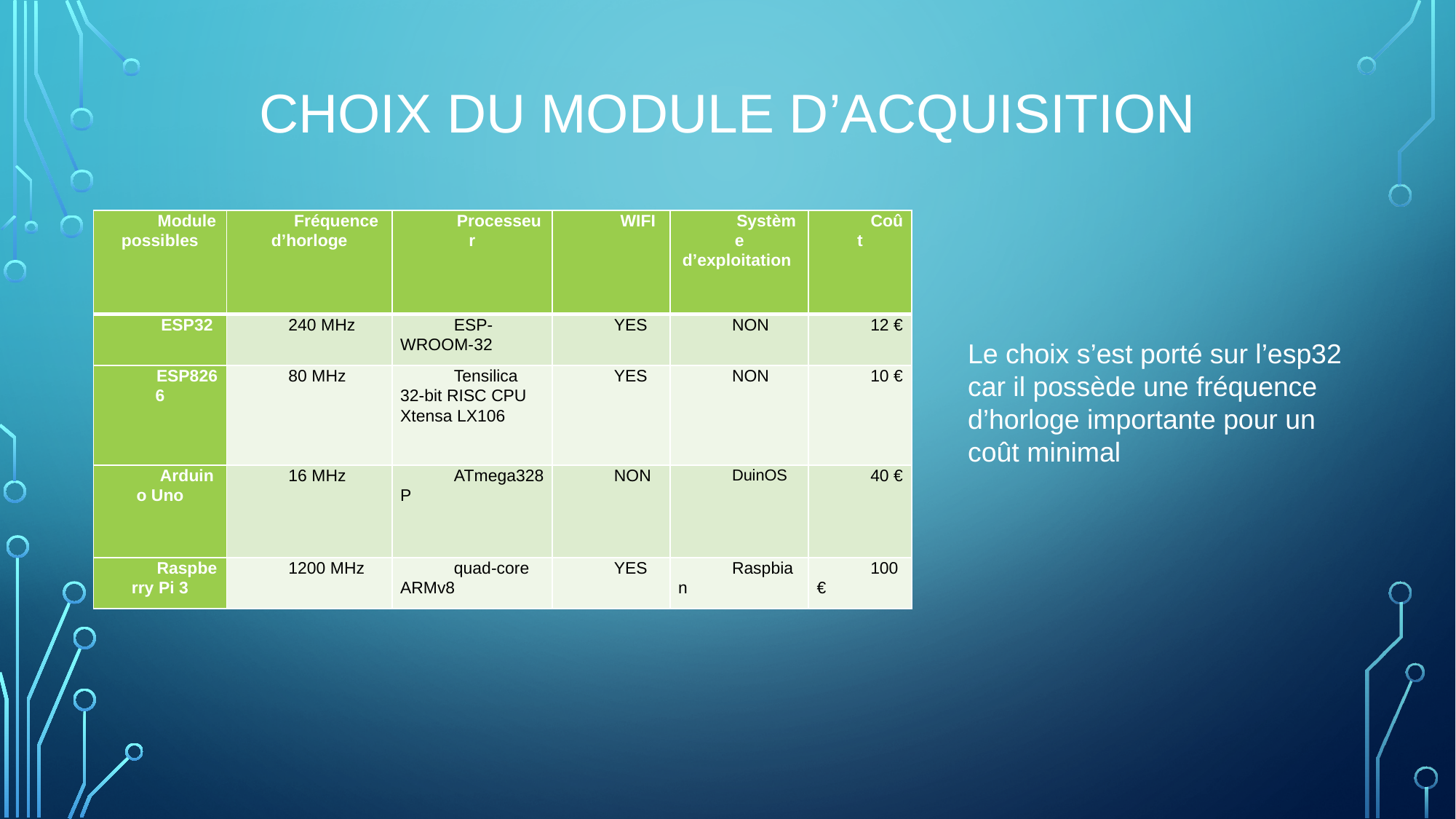

CHOIX DU MODULE D’ACQUISITION
| Module possibles | Fréquence d’horloge | Processeur | WIFI | Système d’exploitation | Coût |
| --- | --- | --- | --- | --- | --- |
| ESP32 | 240 MHz | ESP-WROOM-32 | YES | NON | 12 € |
| ESP8266 | 80 MHz | Tensilica 32-bit RISC CPU Xtensa LX106 | YES | NON | 10 € |
| Arduino Uno | 16 MHz | ATmega328P | NON | DuinOS | 40 € |
| Raspberry Pi 3 | 1200 MHz | quad-core ARMv8 | YES | Raspbian | 100 € |
Le choix s’est porté sur l’esp32 car il possède une fréquence d’horloge importante pour un coût minimal